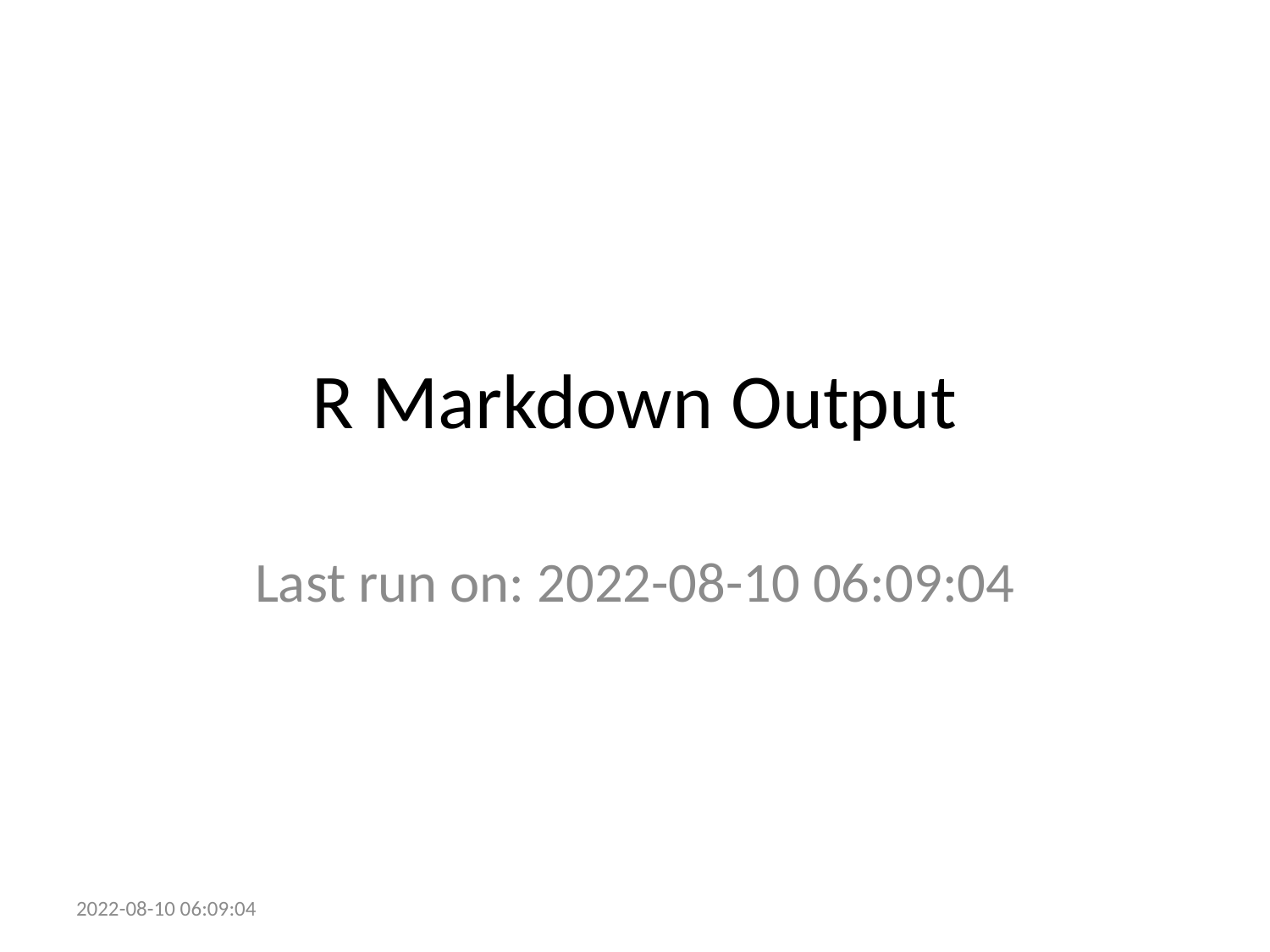

# R Markdown Output
Last run on: 2022-08-10 06:09:04
2022-08-10 06:09:04